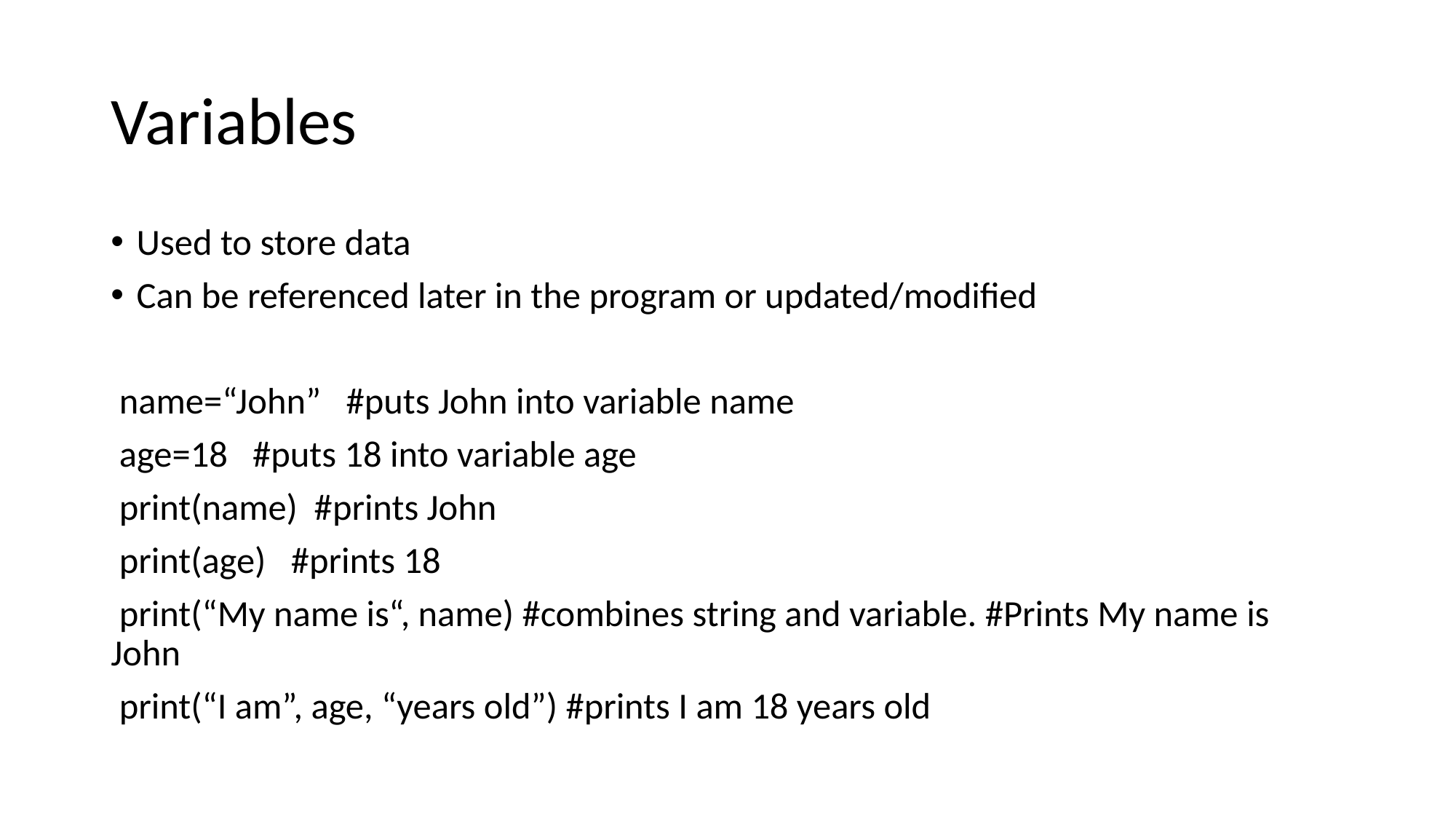

# Variables
Used to store data
Can be referenced later in the program or updated/modified

 name=“John”   #puts John into variable name
 age=18   #puts 18 into variable age
 print(name)  #prints John
 print(age)   #prints 18
 print(“My name is“, name) #combines string and variable. #Prints My name is John
 print(“I am”, age, “years old”) #prints I am 18 years old